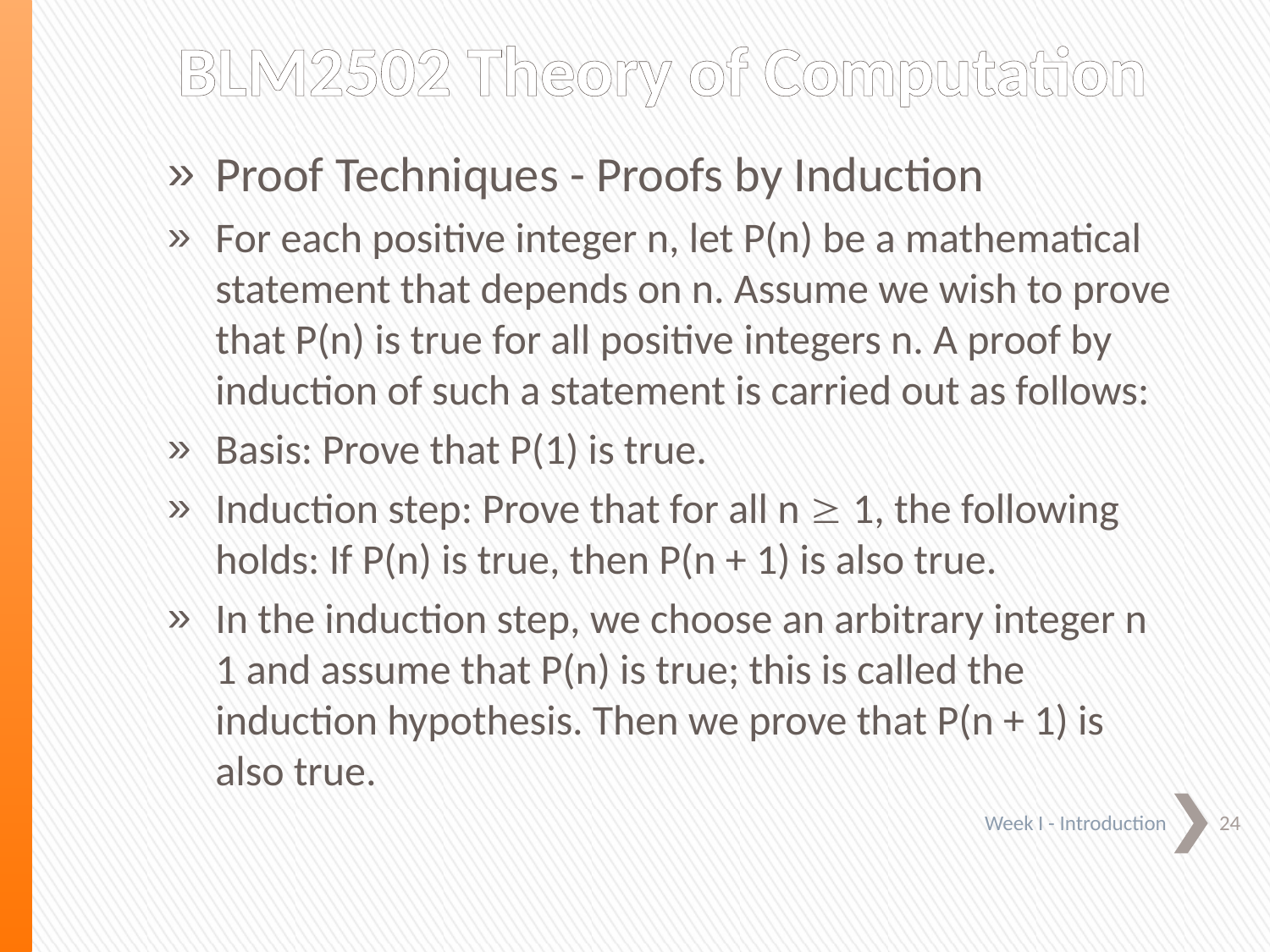

# BLM2502 Theory of Computation
Proof Techniques - Proofs by Induction
For each positive integer n, let P(n) be a mathematical statement that depends on n. Assume we wish to prove that P(n) is true for all positive integers n. A proof by induction of such a statement is carried out as follows:
Basis: Prove that P(1) is true.
Induction step: Prove that for all n ≥ 1, the following holds: If P(n) is true, then P(n + 1) is also true.
In the induction step, we choose an arbitrary integer n  1 and assume that P(n) is true; this is called the induction hypothesis. Then we prove that P(n + 1) is also true.
24
 Week I - Introduction